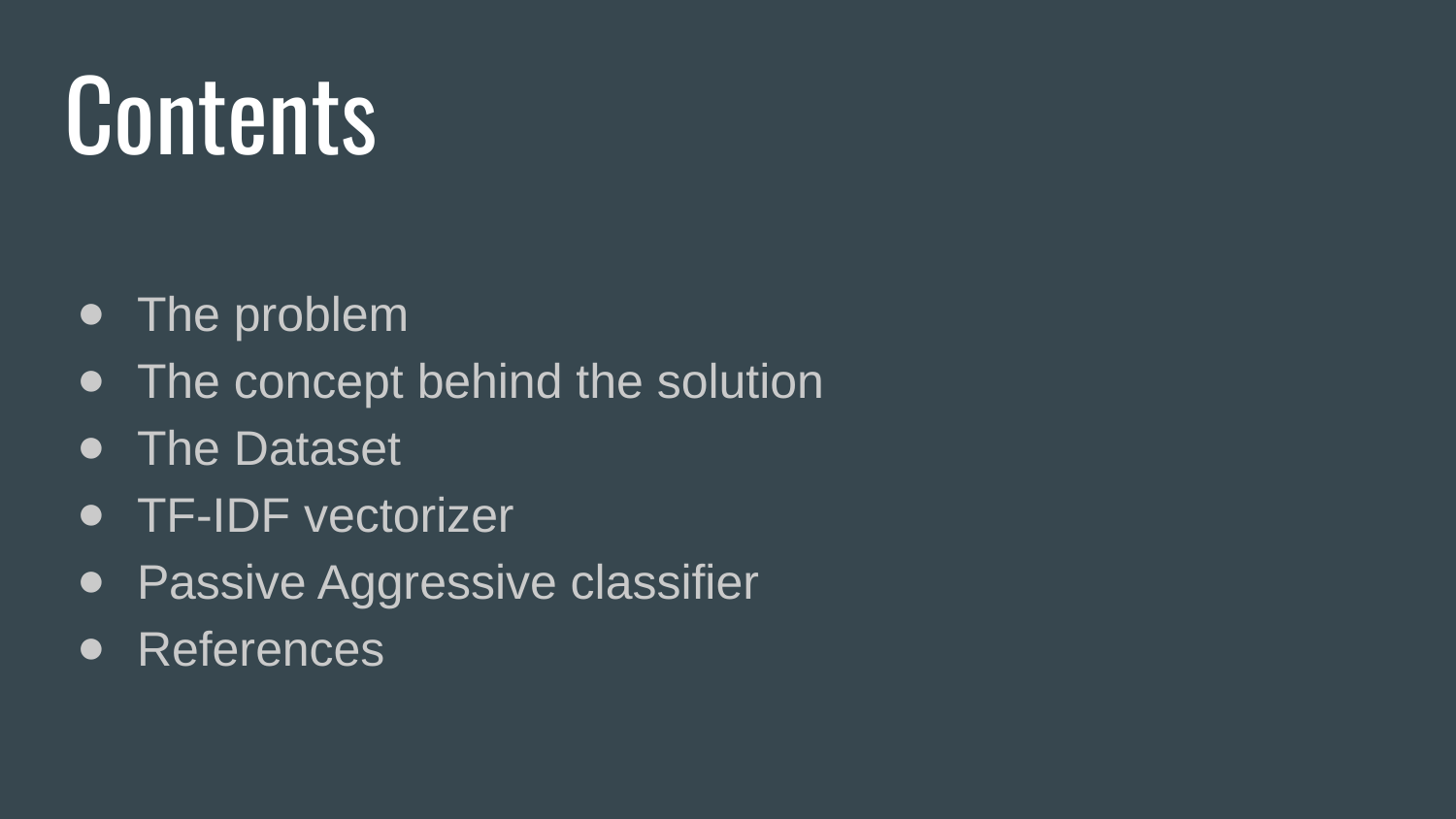

# Contents

The problem
The concept behind the solution
The Dataset
TF-IDF vectorizer
Passive Aggressive classifier
References